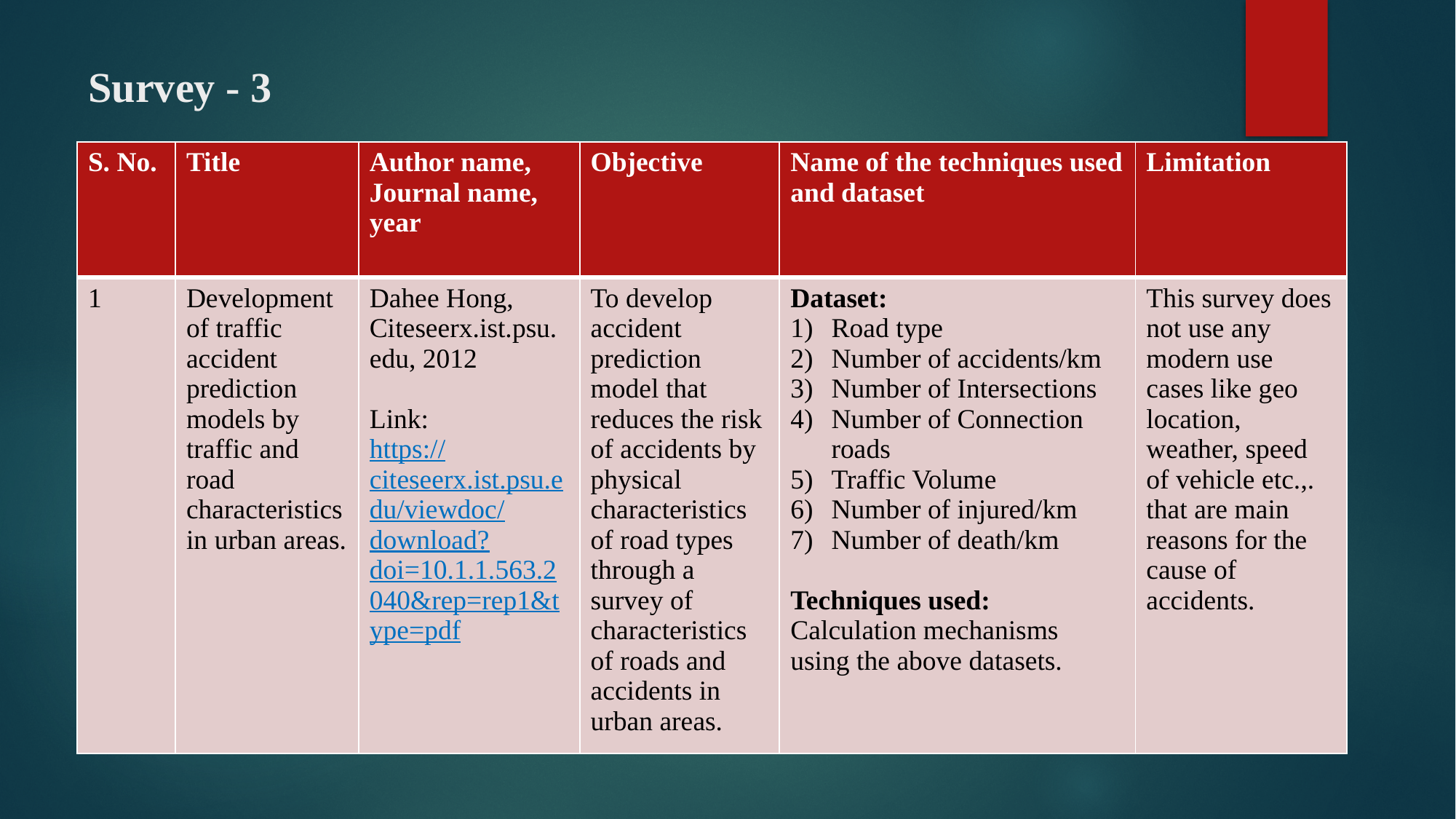

# Survey - 3
| S. No. | Title | Author name, Journal name, year | Objective | Name of the techniques used and dataset | Limitation |
| --- | --- | --- | --- | --- | --- |
| 1 | Development of traffic accident prediction models by traffic and road characteristics in urban areas. | Dahee Hong, Citeseerx.ist.psu.edu, 2012 Link: https://citeseerx.ist.psu.edu/viewdoc/download?doi=10.1.1.563.2040&rep=rep1&type=pdf | To develop accident prediction model that reduces the risk of accidents by physical characteristics of road types through a survey of characteristics of roads and accidents in urban areas. | Dataset: Road type Number of accidents/km Number of Intersections Number of Connection roads Traffic Volume Number of injured/km Number of death/km Techniques used: Calculation mechanisms using the above datasets. | This survey does not use any modern use cases like geo location, weather, speed of vehicle etc.,. that are main reasons for the cause of accidents. |